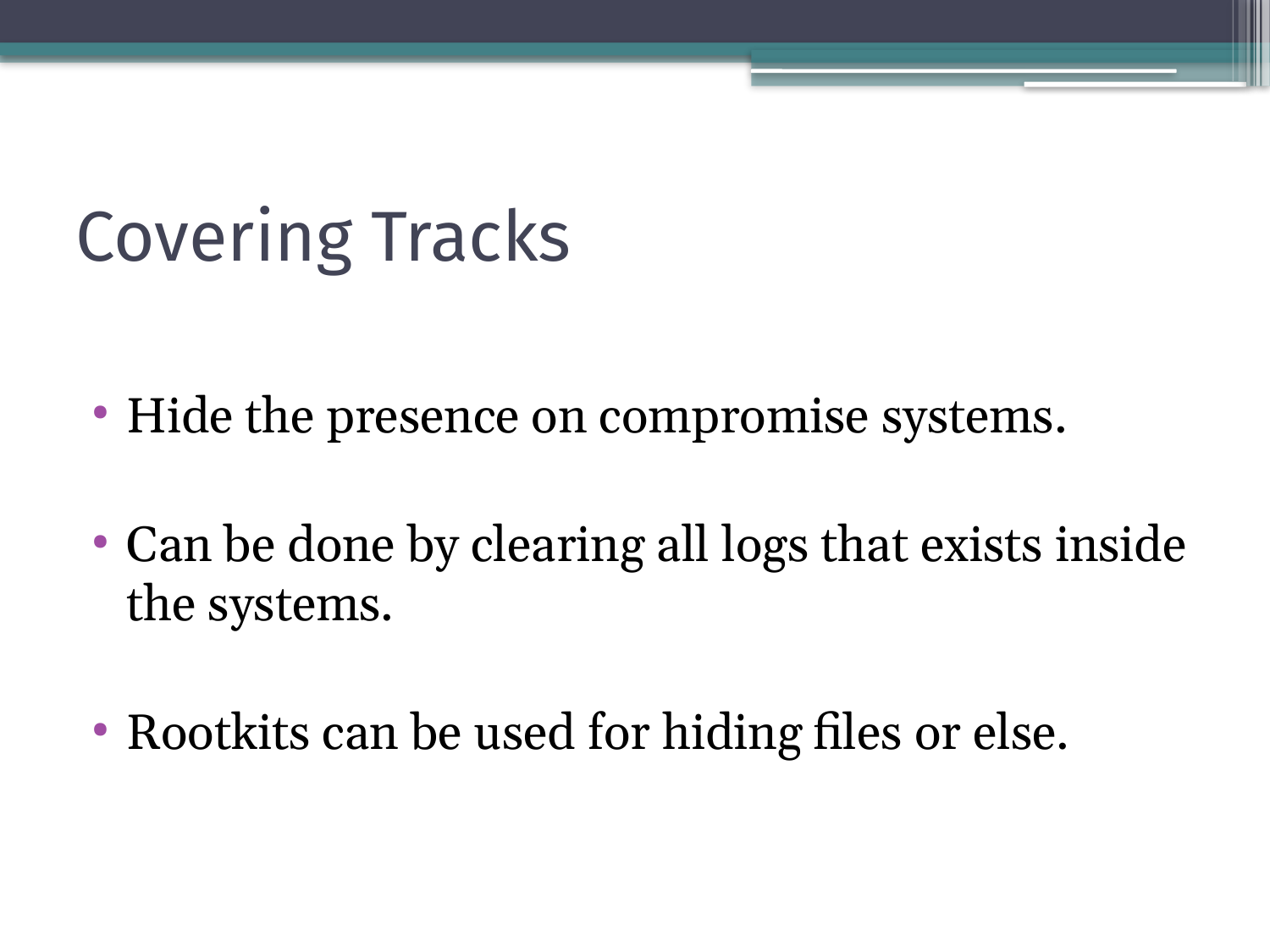

# Covering Tracks

Hide the presence on compromise systems.

Can be done by clearing all logs that exists inside the systems.

Rootkits can be used for hiding files or else.